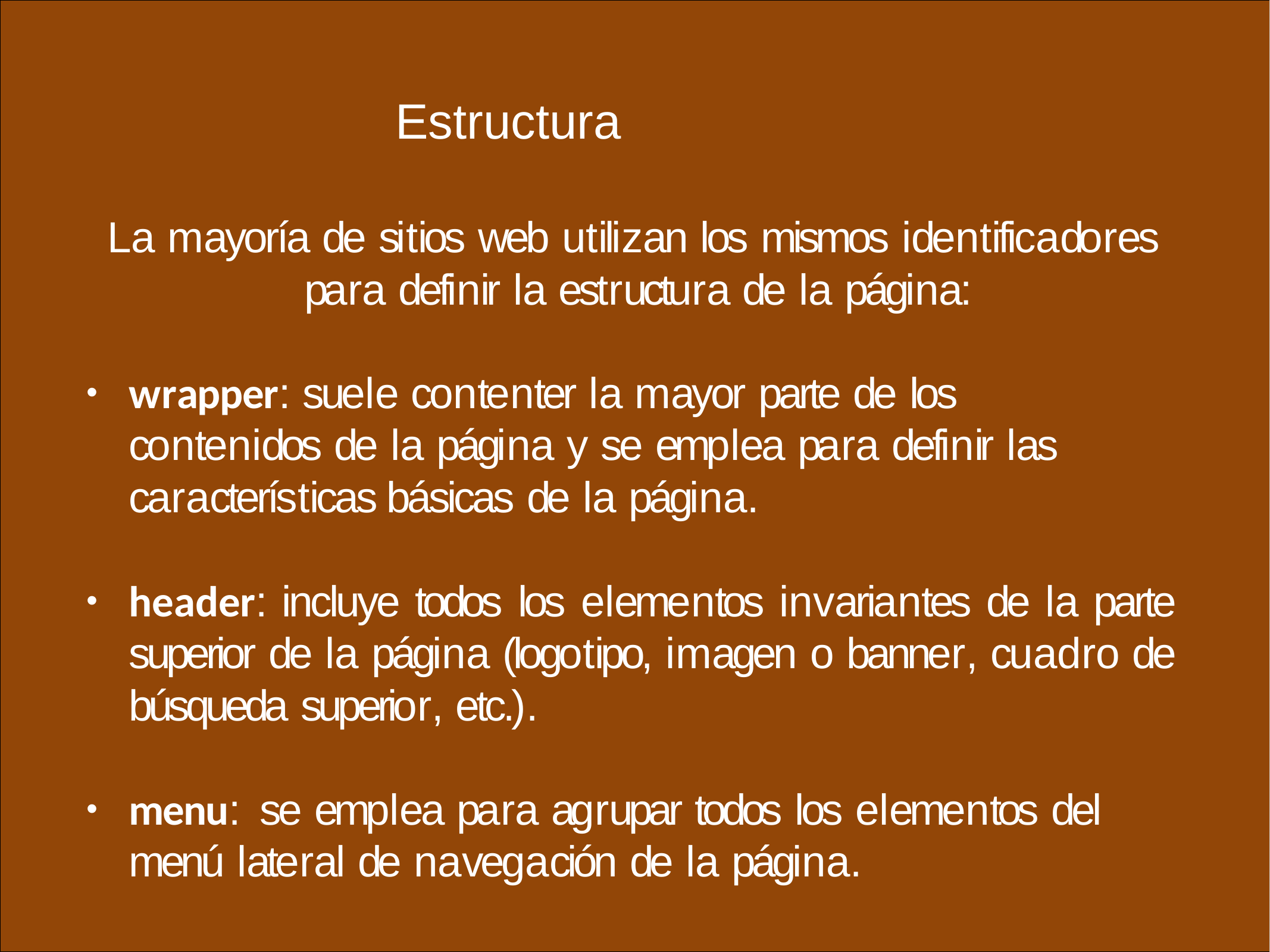

# Estructura
La mayoría de sitios web utilizan los mismos identificadores para definir la estructura de la página:
wrapper: suele contenter la mayor parte de los contenidos de la página y se emplea para definir las características básicas de la página.
•
header: incluye todos los elementos invariantes de la parte superior de la página (logotipo, imagen o banner, cuadro de búsqueda superior, etc.).
•
menu:	se emplea para agrupar todos los elementos del menú lateral de navegación de la página.
•